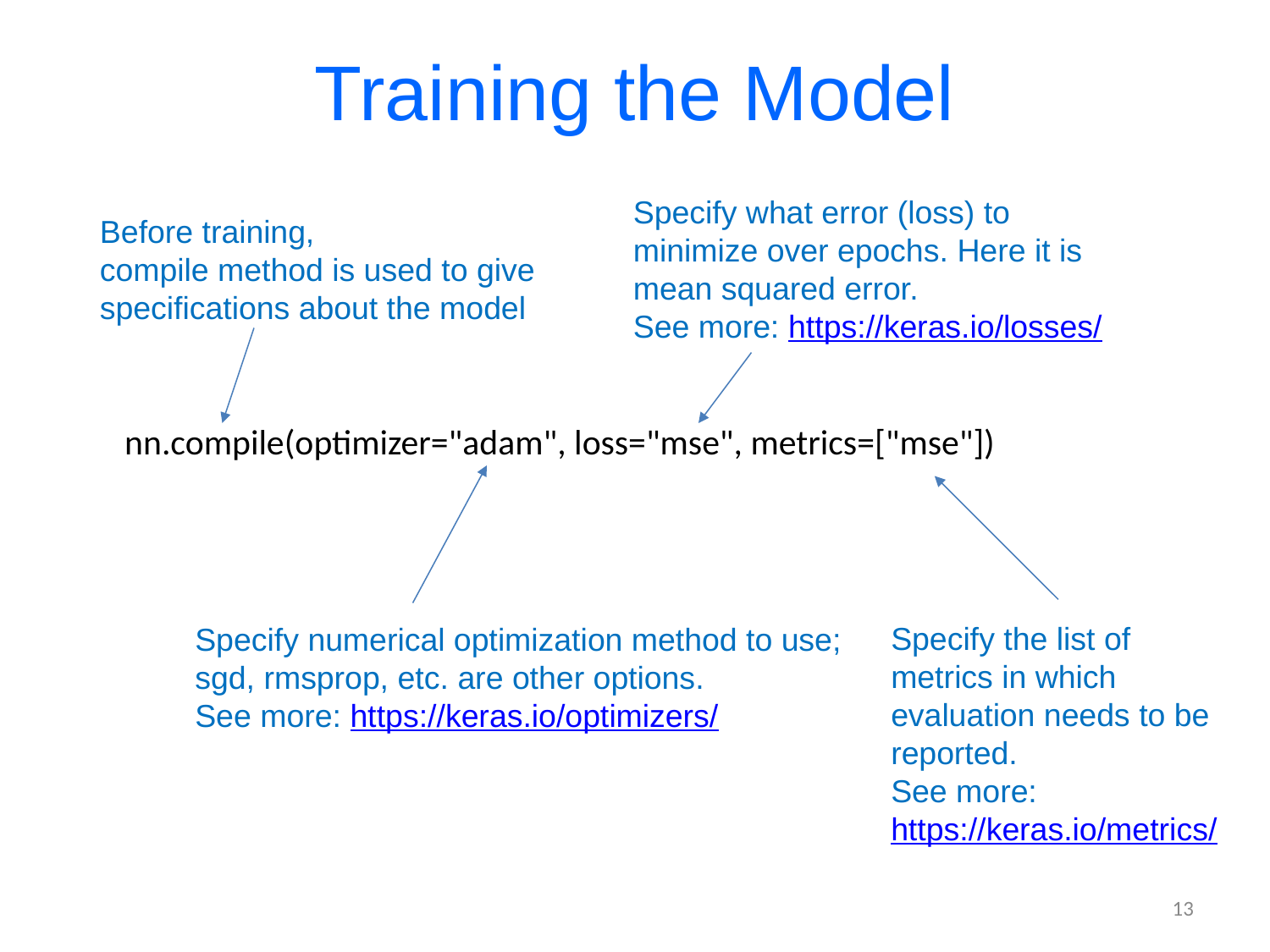

# Training the Model
Specify what error (loss) to
minimize over epochs. Here it is
mean squared error.
See more: https://keras.io/losses/

      nn.compile(optimizer="adam", loss="mse", metrics=["mse"])

Before training,
compile method is used to give
specifications about the model
Specify the list of
metrics in which
evaluation needs to be
reported.
See more: https://keras.io/metrics/
Specify numerical optimization method to use;
sgd, rmsprop, etc. are other options.
See more: https://keras.io/optimizers/
13